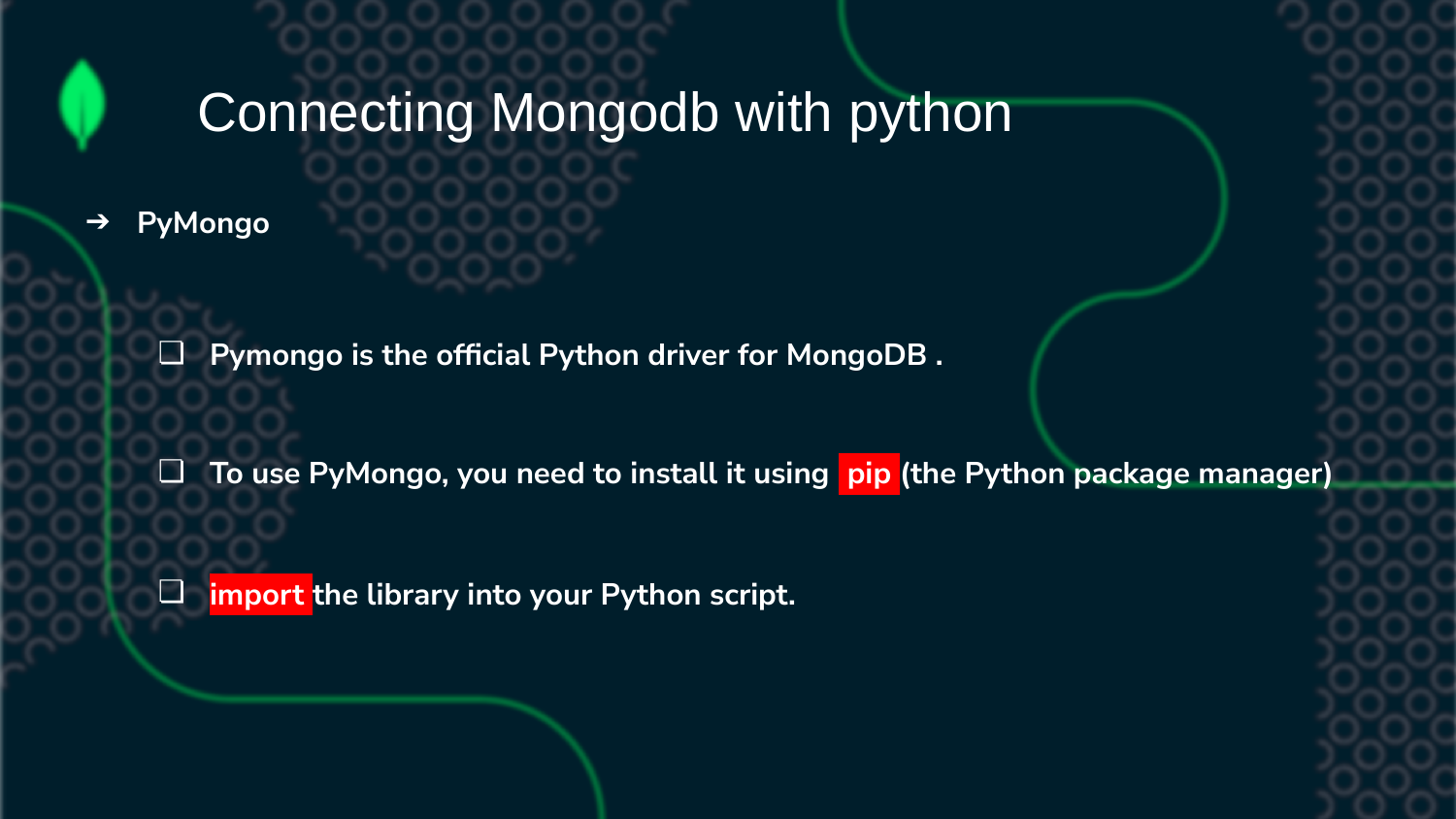

Connecting Mongodb with python
PyMongo

Pymongo is the official Python driver for MongoDB .

To use PyMongo, you need to install it using  pip (the Python package manager)

import the library into your Python script.